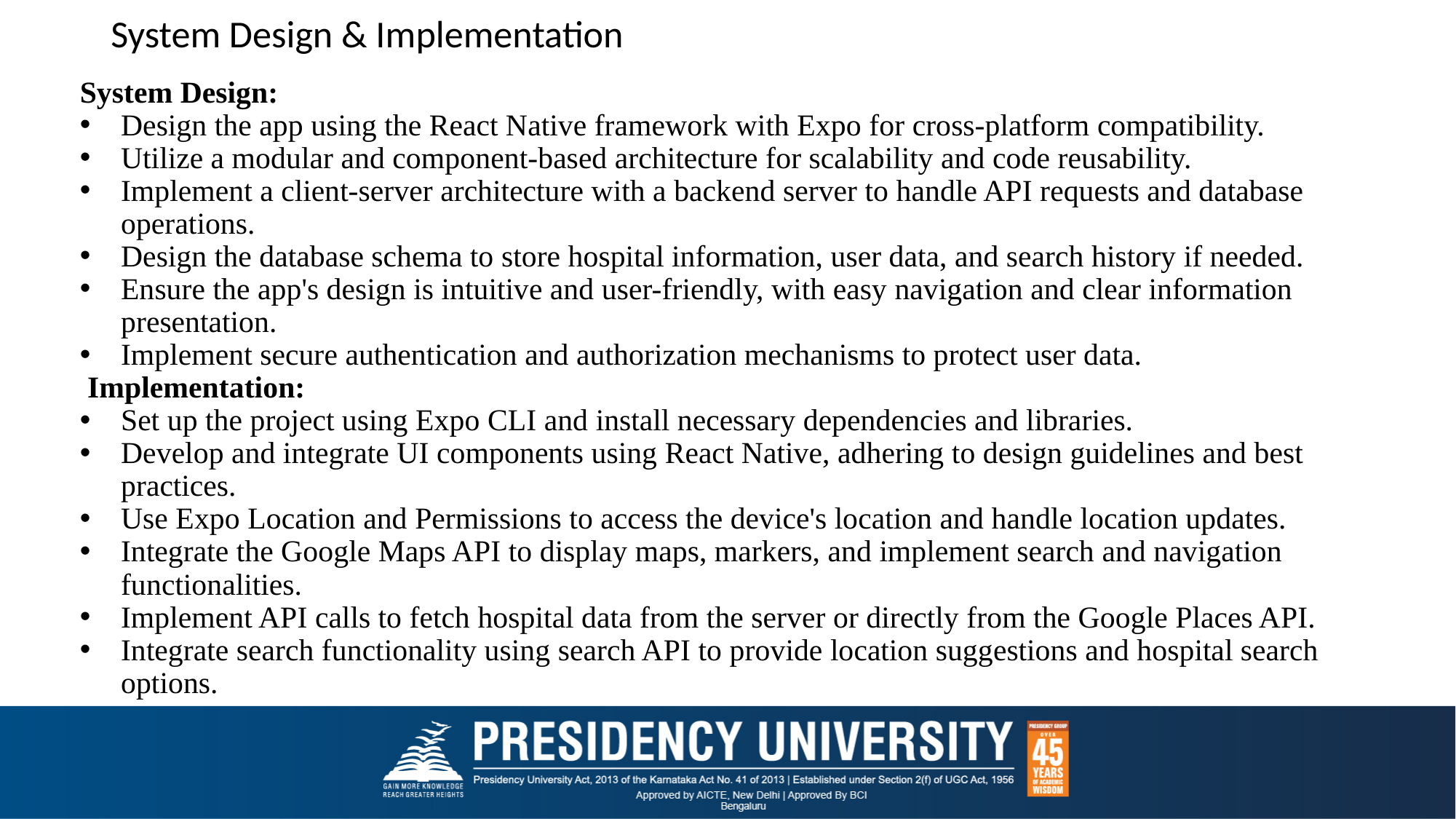

# System Design & Implementation
System Design:
Design the app using the React Native framework with Expo for cross-platform compatibility.
Utilize a modular and component-based architecture for scalability and code reusability.
Implement a client-server architecture with a backend server to handle API requests and database operations.
Design the database schema to store hospital information, user data, and search history if needed.
Ensure the app's design is intuitive and user-friendly, with easy navigation and clear information presentation.
Implement secure authentication and authorization mechanisms to protect user data.
 Implementation:
Set up the project using Expo CLI and install necessary dependencies and libraries.
Develop and integrate UI components using React Native, adhering to design guidelines and best practices.
Use Expo Location and Permissions to access the device's location and handle location updates.
Integrate the Google Maps API to display maps, markers, and implement search and navigation functionalities.
Implement API calls to fetch hospital data from the server or directly from the Google Places API.
Integrate search functionality using search API to provide location suggestions and hospital search options.